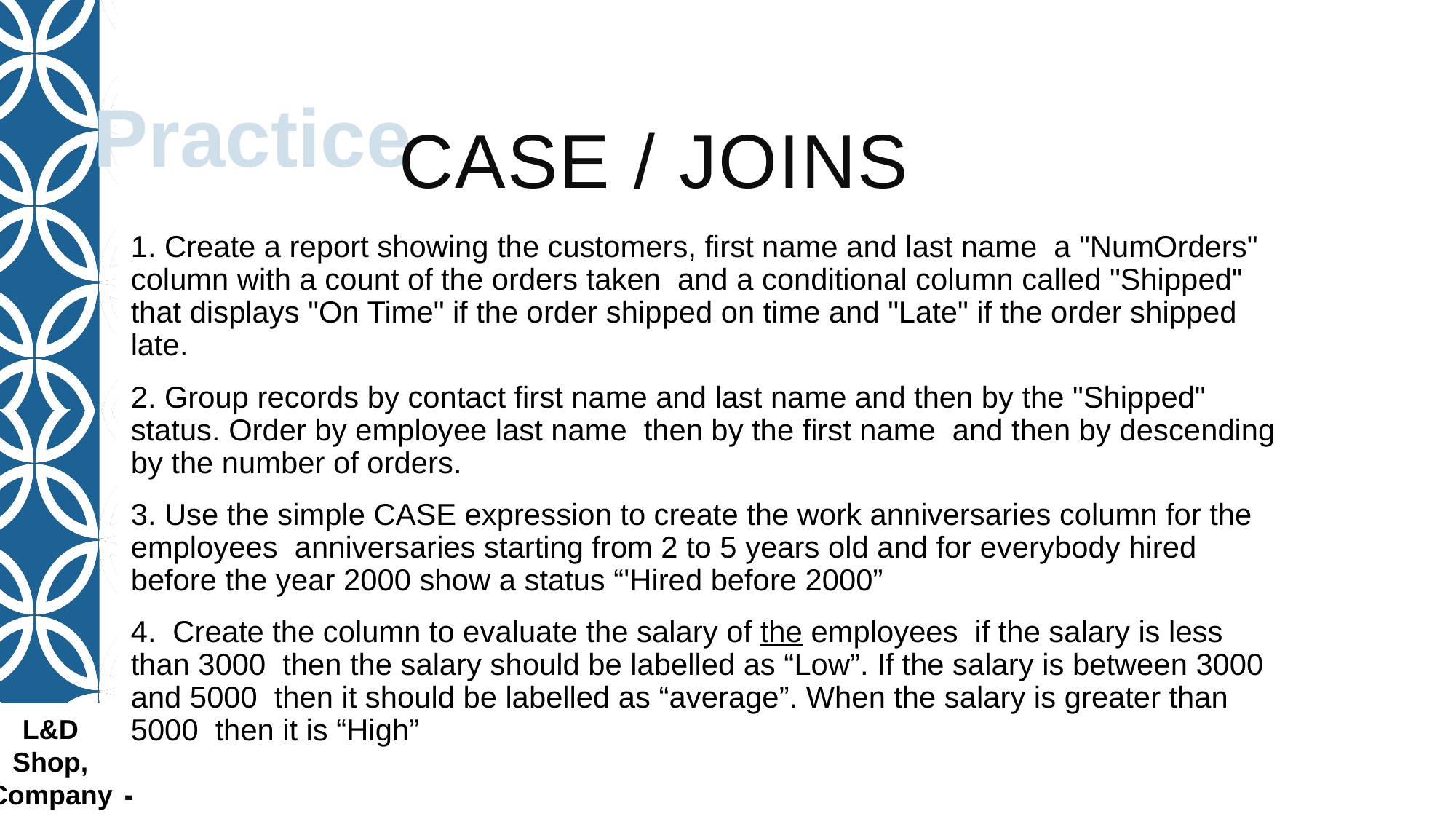

# Case / Joins
1. Create a report showing the customers, first name and last name  a "NumOrders" column with a count of the orders taken  and a conditional column called "Shipped" that displays "On Time" if the order shipped on time and "Late" if the order shipped late.
2. Group records by contact first name and last name and then by the "Shipped" status. Order by employee last name  then by the first name  and then by descending by the number of orders.
3. Use the simple CASE expression to create the work anniversaries column for the employees  anniversaries starting from 2 to 5 years old and for everybody hired before the year 2000 show a status “'Hired before 2000”
4.  Create the column to evaluate the salary of the employees  if the salary is less than 3000  then the salary should be labelled as “Low”. If the salary is between 3000 and 5000  then it should be labelled as “average”. When the salary is greater than 5000  then it is “High”

L&D Shop, Company